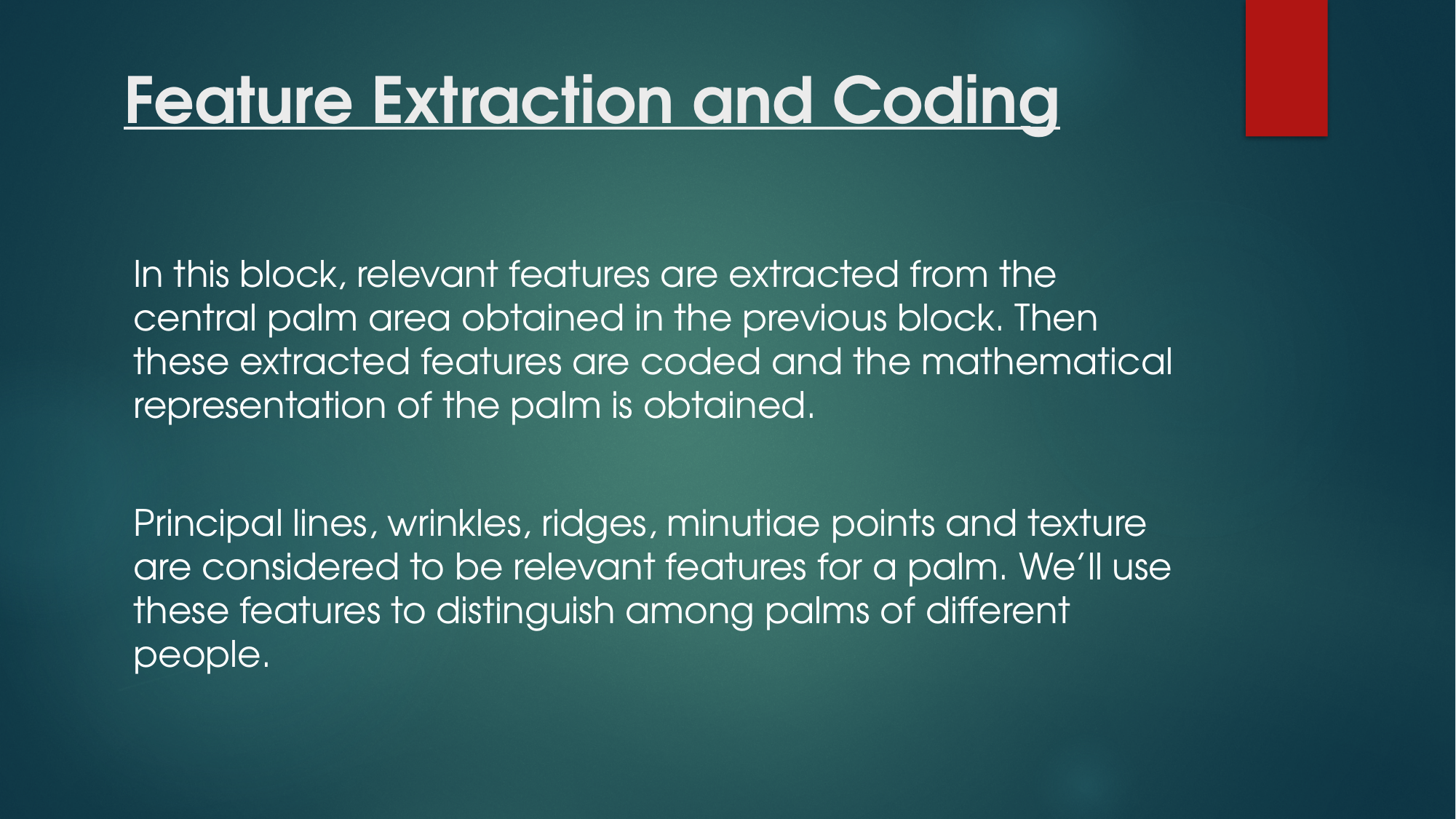

# Feature Extraction and Coding
In this block, relevant features are extracted from the central palm area obtained in the previous block. Then these extracted features are coded and the mathematical representation of the palm is obtained.

Principal lines, wrinkles, ridges, minutiae points and texture are considered to be relevant features for a palm. We’ll use these features to distinguish among palms of different people.